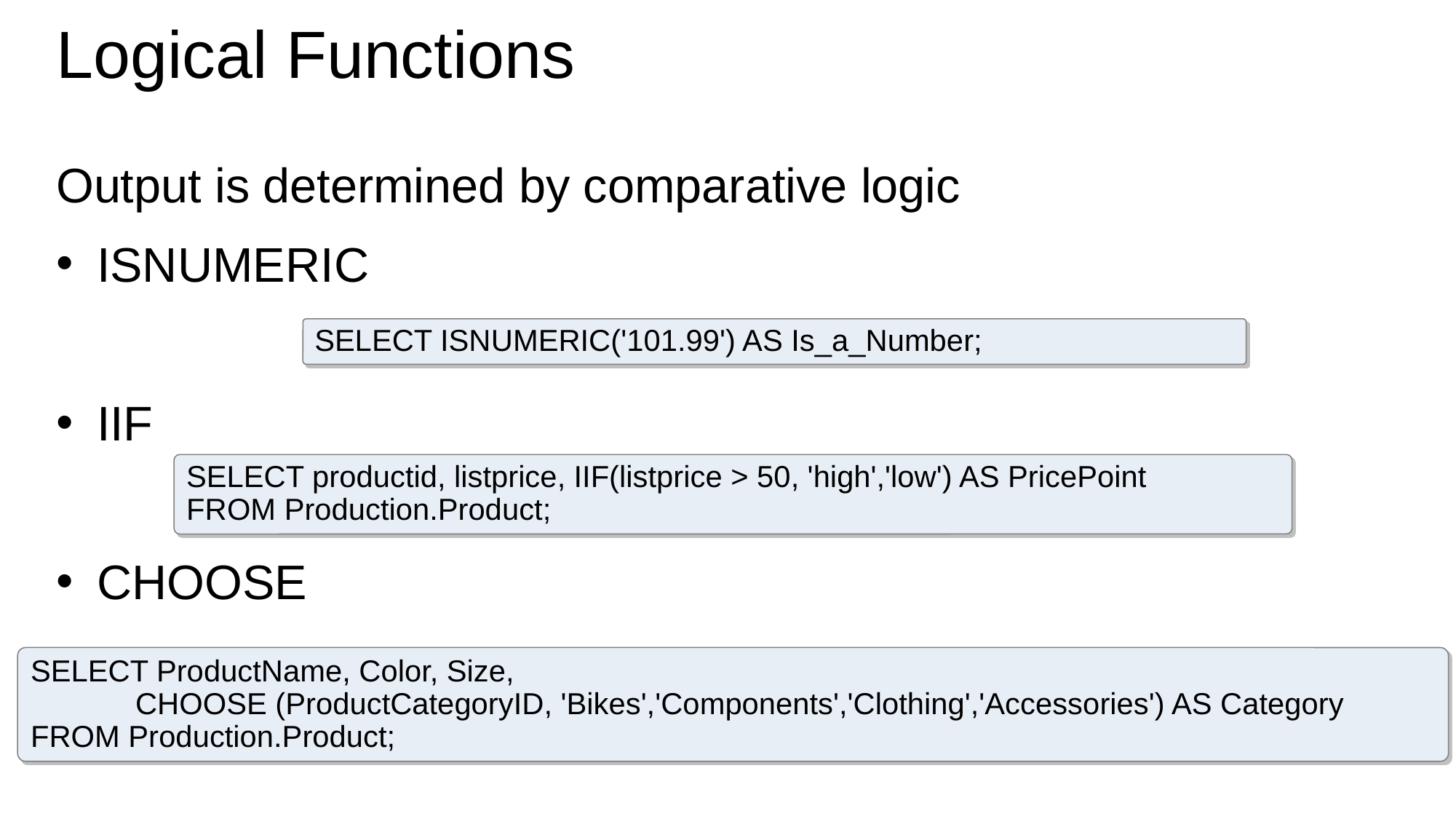

# Logical Functions
Output is determined by comparative logic
ISNUMERIC

IIF

CHOOSE
SELECT ISNUMERIC('101.99') AS Is_a_Number;
SELECT productid, listprice, IIF(listprice > 50, 'high','low') AS PricePoint
FROM Production.Product;
SELECT ProductName, Color, Size,
  	      CHOOSE (ProductCategoryID, 'Bikes','Components','Clothing','Accessories') AS Category
FROM Production.Product;